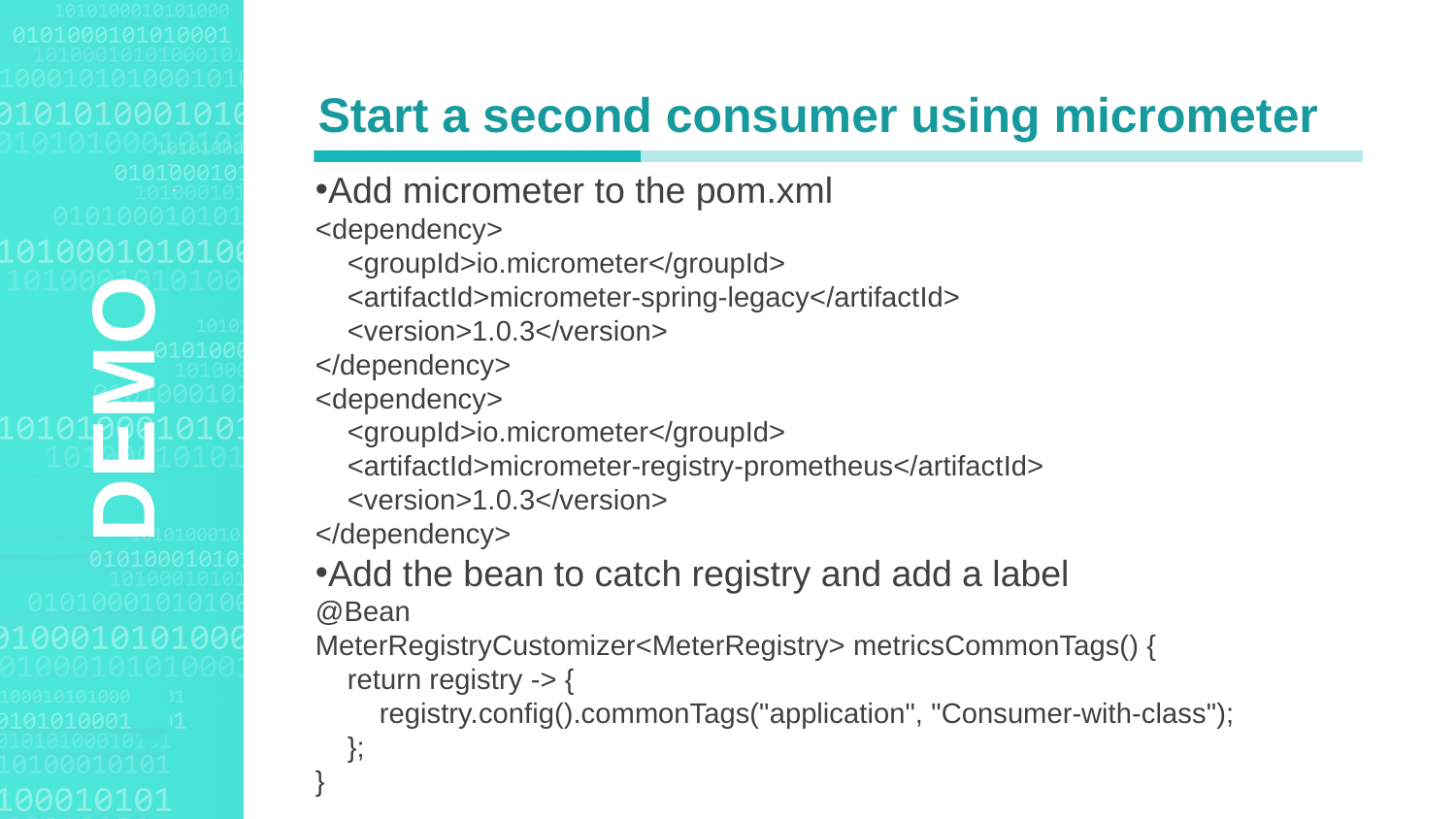

Agenda Style
Start a second consumer using micrometer

Add micrometer to the pom.xml
<dependency>
    <groupId>io.micrometer</groupId>
    <artifactId>micrometer-spring-legacy</artifactId>
    <version>1.0.3</version>
</dependency>
<dependency>
    <groupId>io.micrometer</groupId>
    <artifactId>micrometer-registry-prometheus</artifactId>
    <version>1.0.3</version>
</dependency>
Add the bean to catch registry and add a label
@Bean
MeterRegistryCustomizer<MeterRegistry> metricsCommonTags() {
    return registry -> {
        registry.config().commonTags("application", "Consumer-with-class");
    };
}

DEMO